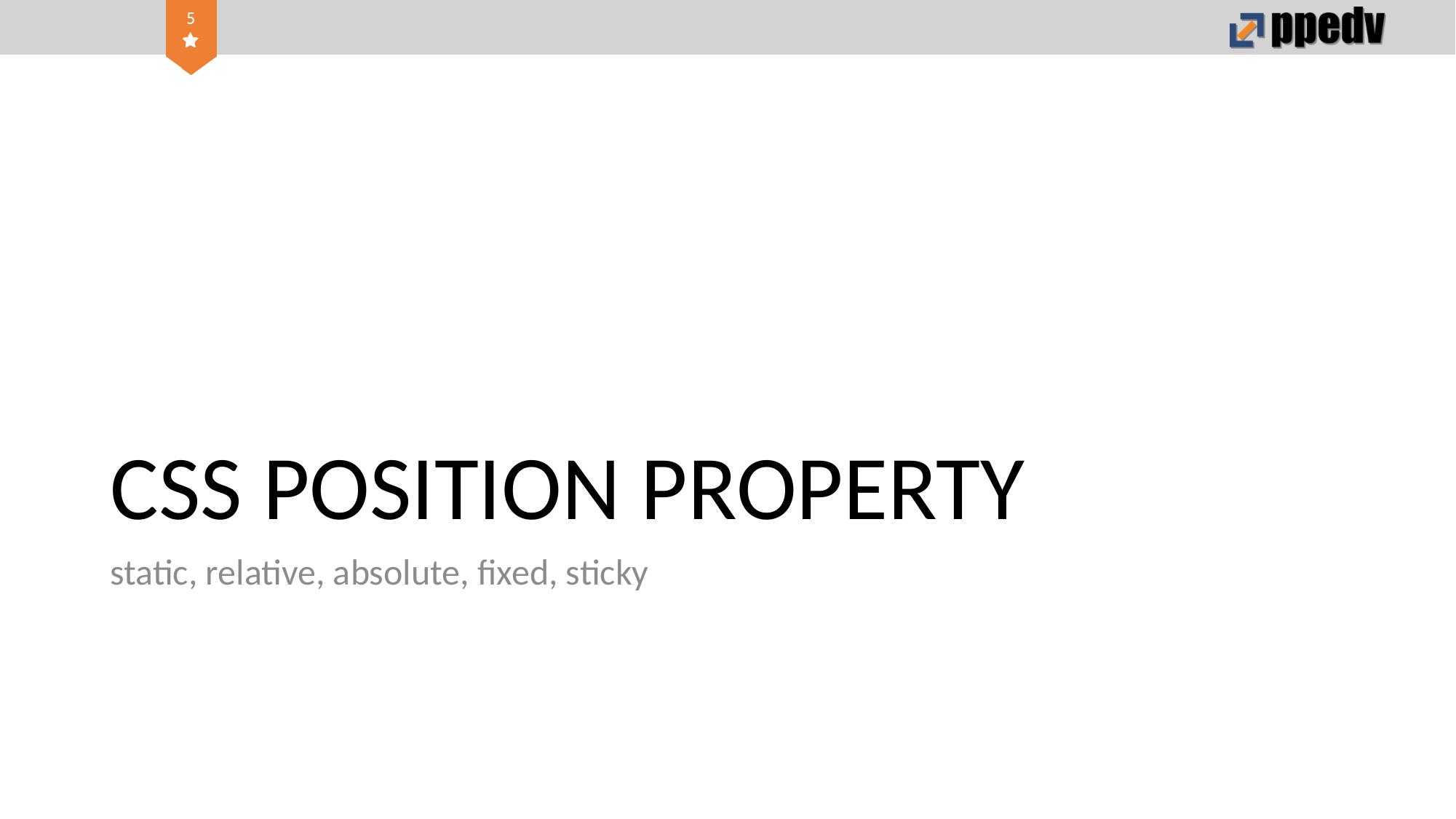

# CSS POSITION PROPERTY
static, relative, absolute, fixed, sticky